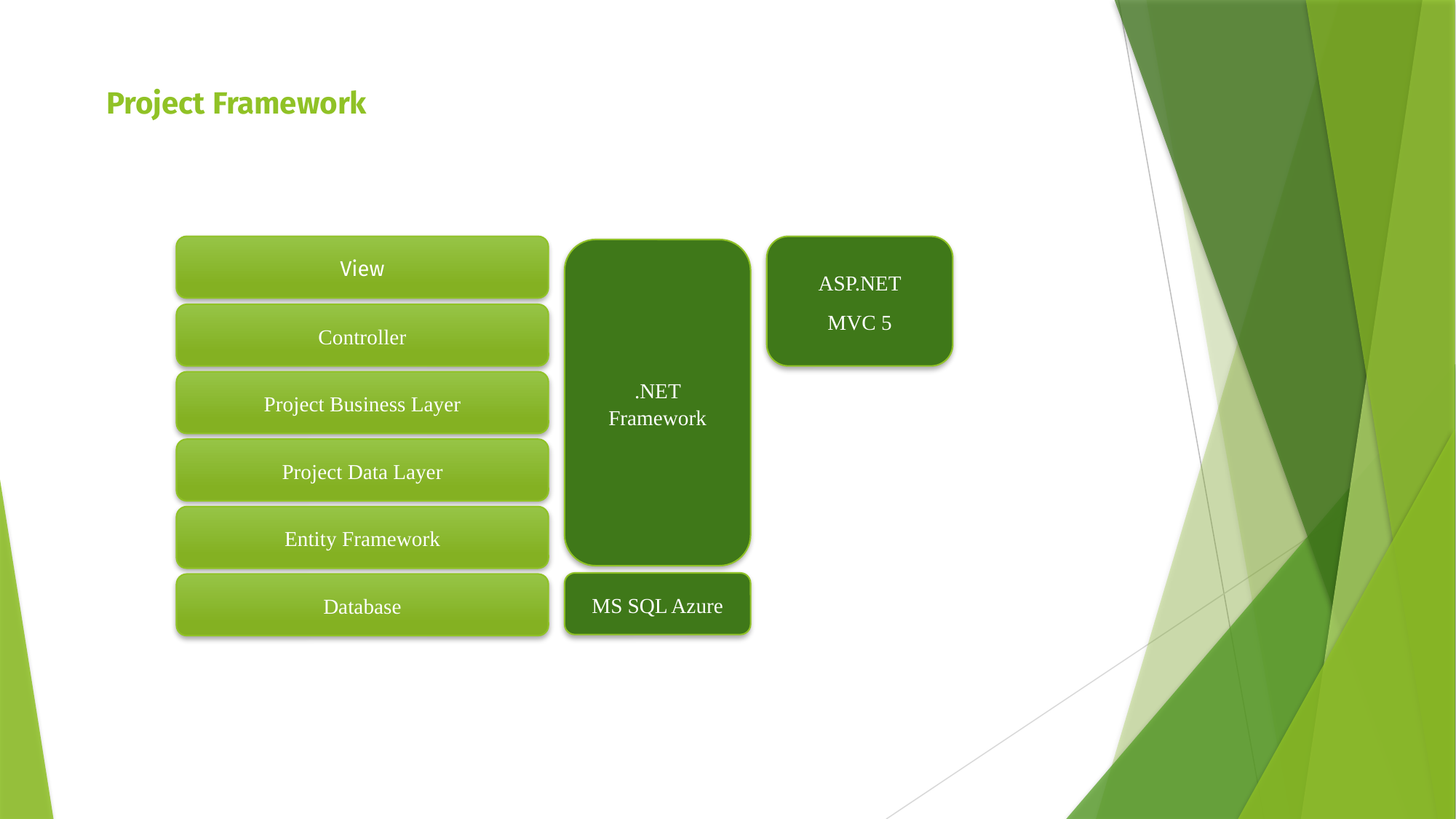

# Project Framework

View
Controller
Project Business Layer
Project Data Layer
Entity Framework
ASP.NET
MVC 5
.NET Framework
MS SQL Azure
Database